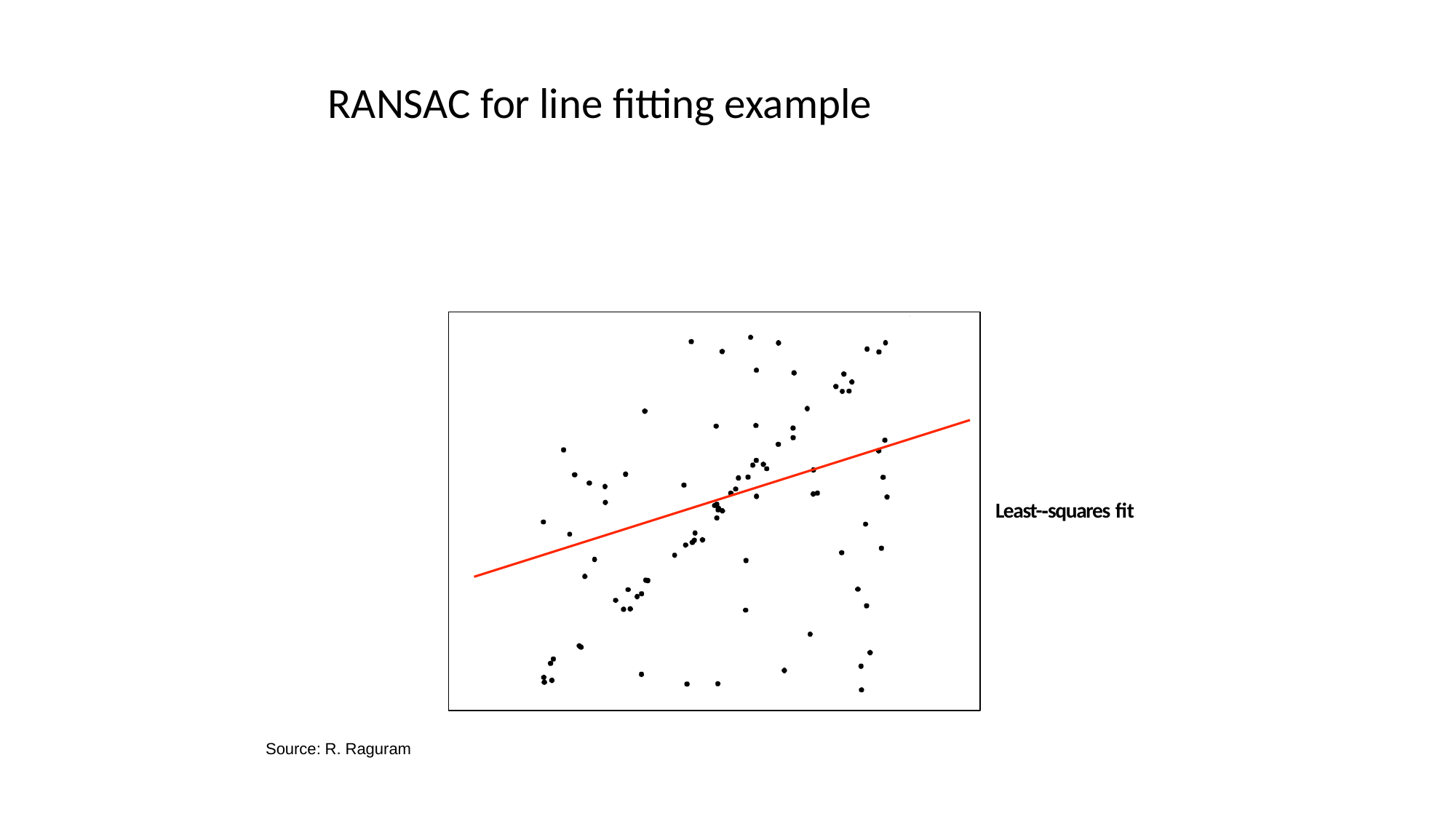

# RANSAC for line fitting example

Least-­‐squares ﬁt
Source: R. Raguram